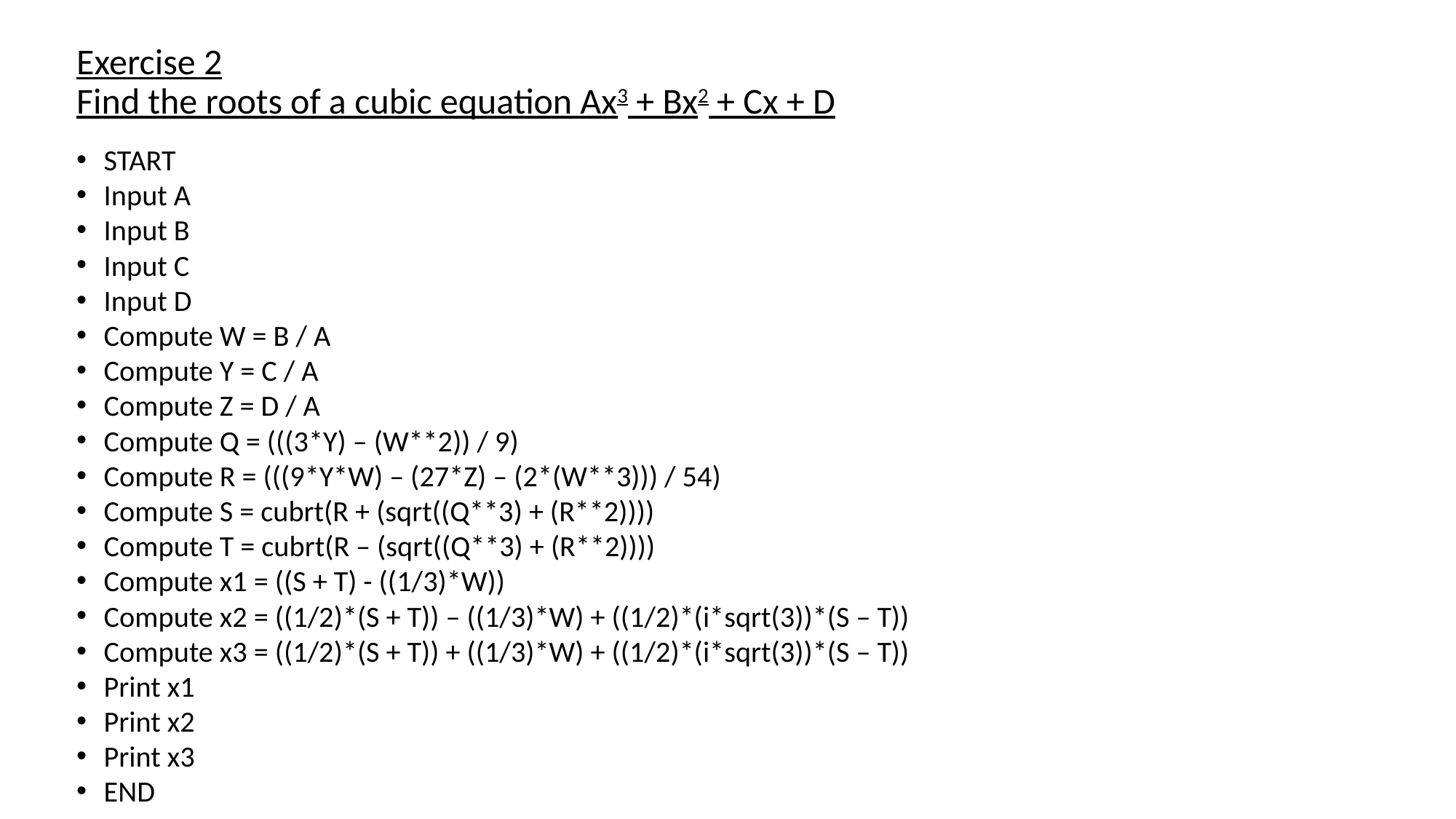

# Exercise 2 Find the roots of a cubic equation Ax3 + Bx2 + Cx + D
START
Input A
Input B
Input C
Input D
Compute W = B / A
Compute Y = C / A
Compute Z = D / A
Compute Q = (((3*Y) – (W**2)) / 9)
Compute R = (((9*Y*W) – (27*Z) – (2*(W**3))) / 54)
Compute S = cubrt(R + (sqrt((Q**3) + (R**2))))
Compute T = cubrt(R – (sqrt((Q**3) + (R**2))))
Compute x1 = ((S + T) - ((1/3)*W))
Compute x2 = ((1/2)*(S + T)) – ((1/3)*W) + ((1/2)*(i*sqrt(3))*(S – T))
Compute x3 = ((1/2)*(S + T)) + ((1/3)*W) + ((1/2)*(i*sqrt(3))*(S – T))
Print x1
Print x2
Print x3
END